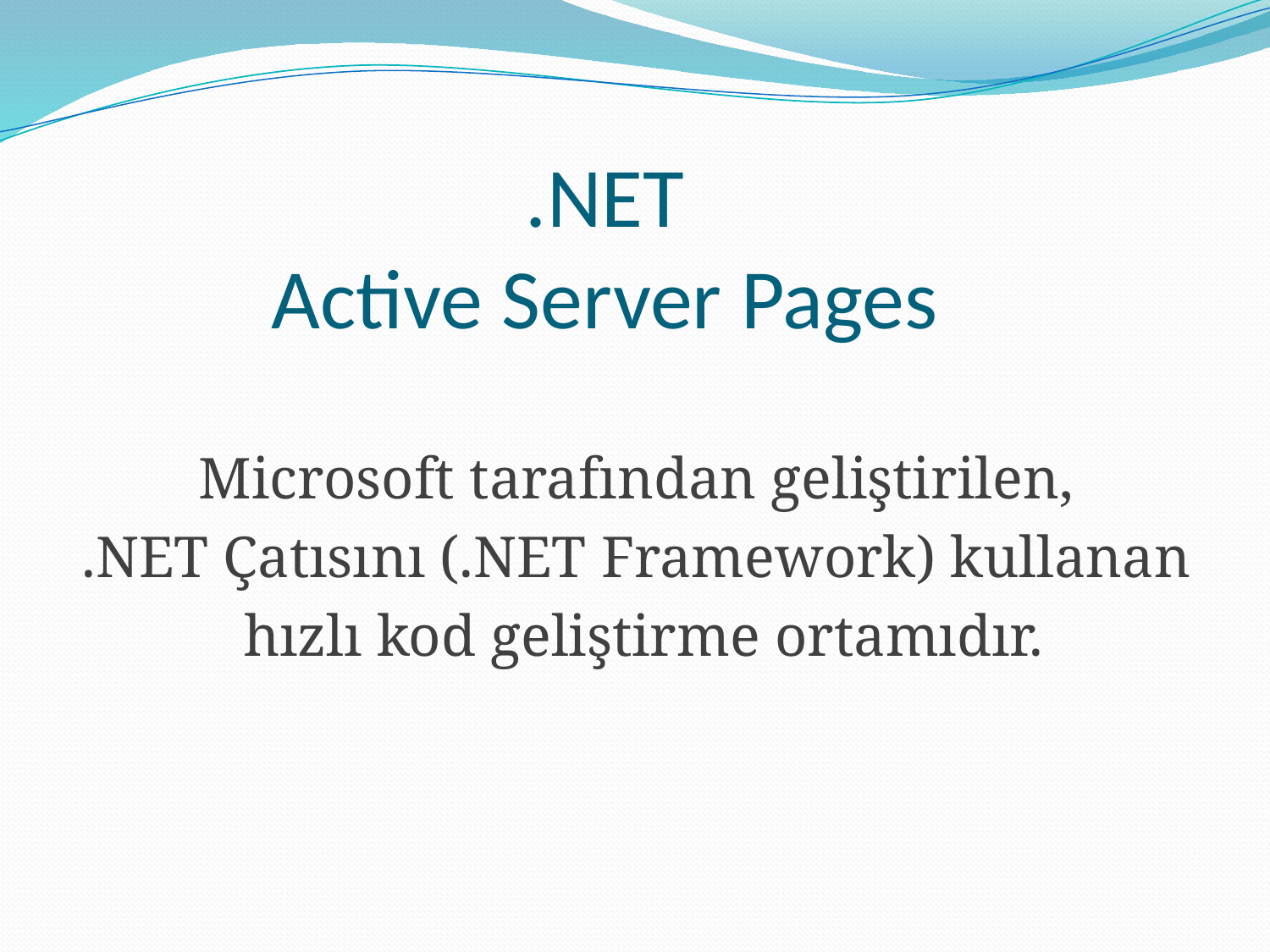

# .NET Active Server Pages
 Microsoft tarafından geliştirilen,
.NET Çatısını (.NET Framework) kullanan
 hızlı kod geliştirme ortamıdır.